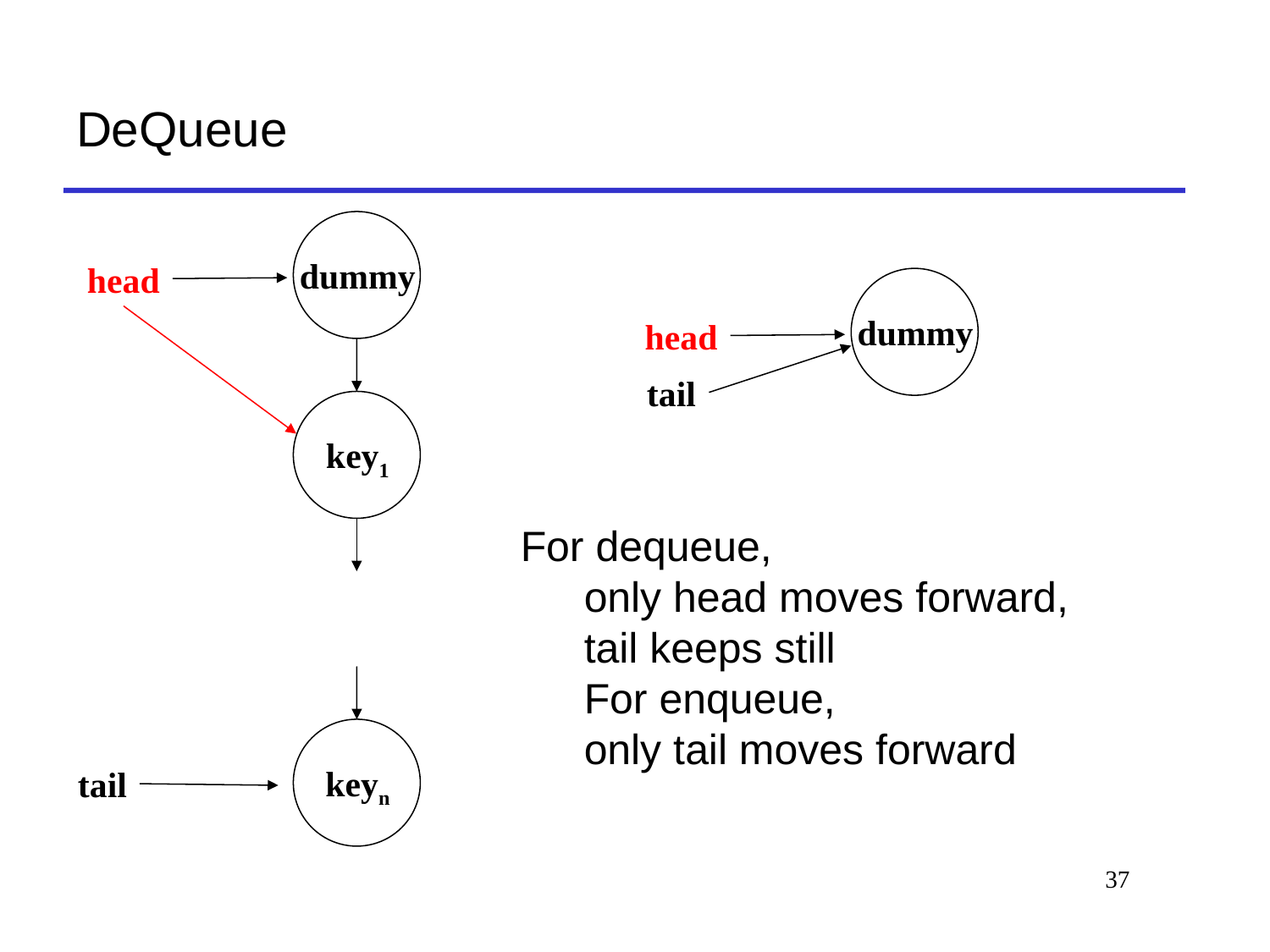

# DeQueue

dummy
head

dummy
head
tail

key1
For dequeue,
only head moves forward, tail keeps still
For enqueue,
only tail moves forward

keyn
tail
37